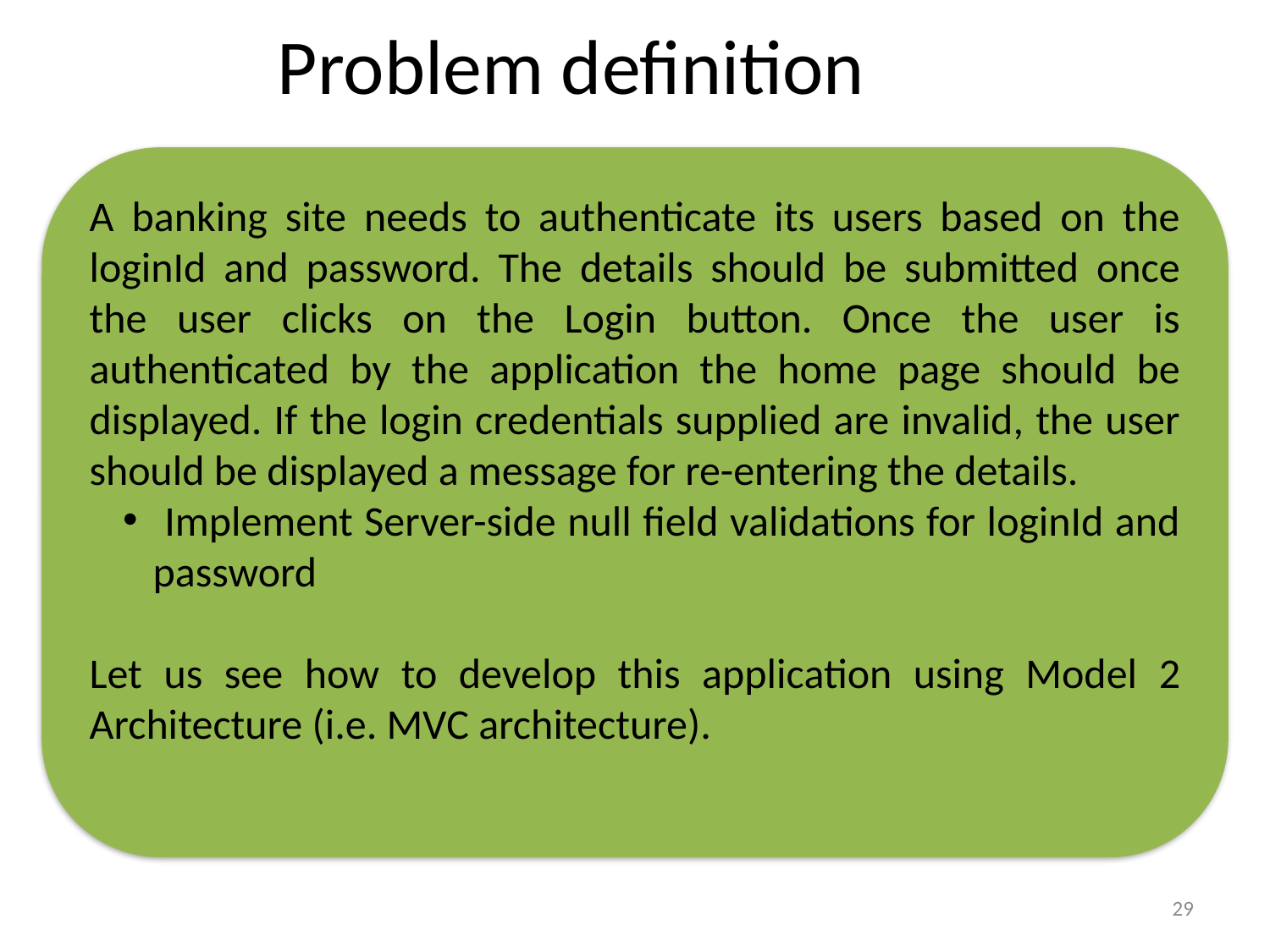

# Problem definition

A banking site needs to authenticate its users based on the loginId and password. The details should be submitted once the user clicks on the Login button. Once the user is authenticated by the application the home page should be displayed. If the login credentials supplied are invalid, the user should be displayed a message for re-entering the details.
 Implement Server-side null field validations for loginId and password

Let us see how to develop this application using Model 2 Architecture (i.e. MVC architecture).

29